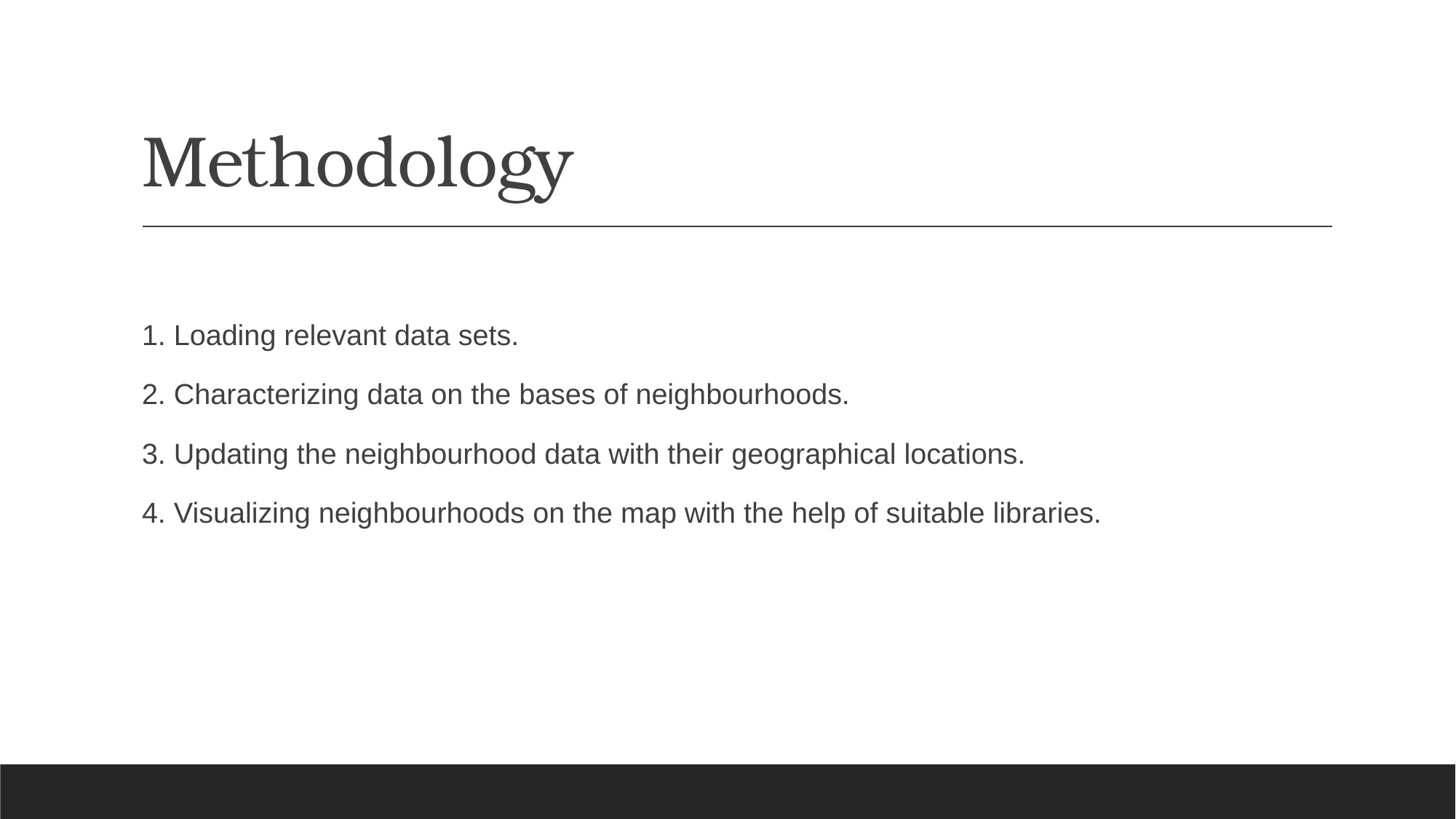

# Methodology

1. Loading relevant data sets.
2. Characterizing data on the bases of neighbourhoods.
3. Updating the neighbourhood data with their geographical locations.
4. Visualizing neighbourhoods on the map with the help of suitable libraries.